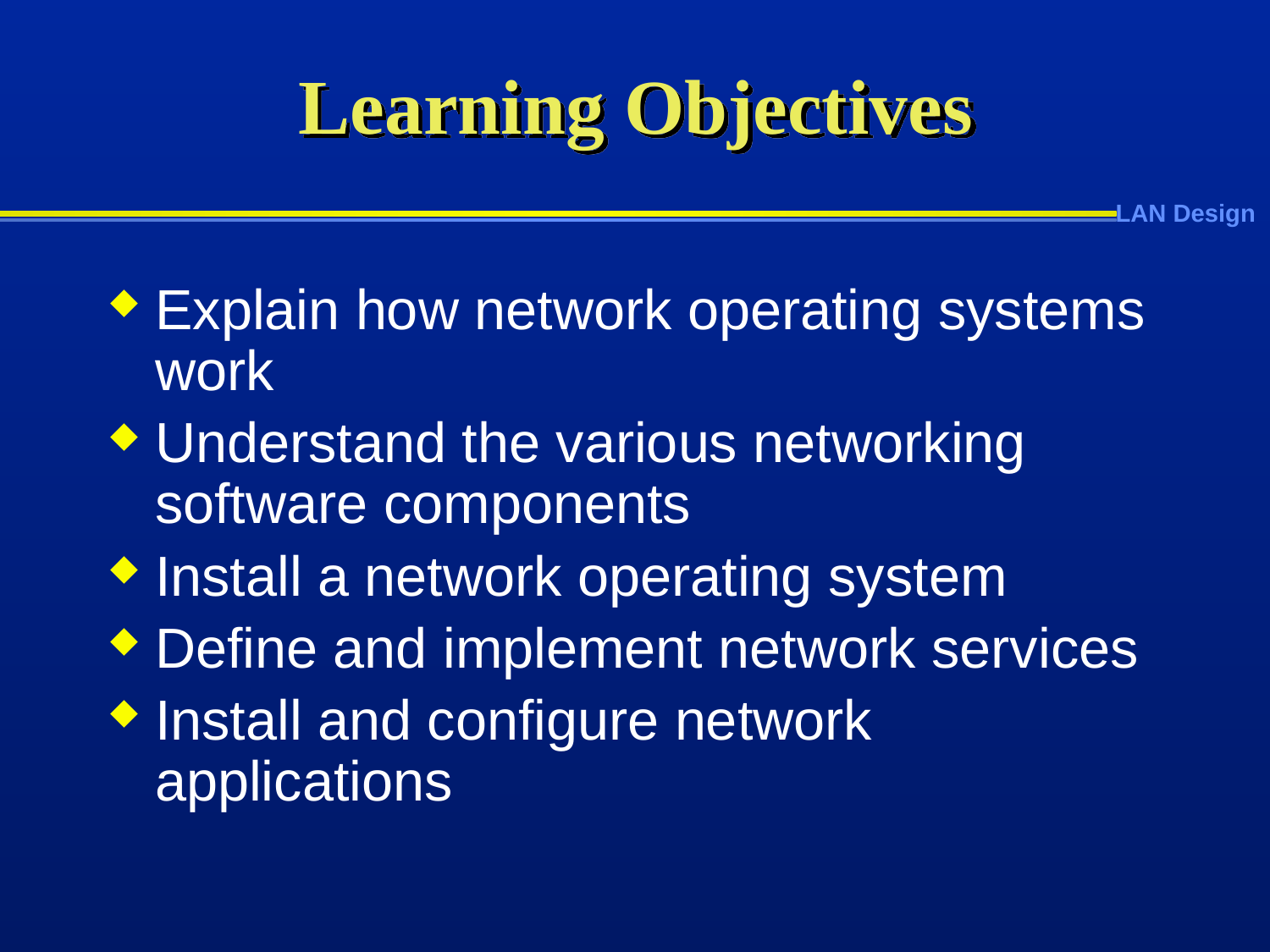

# Learning Objectives
Explain how network operating systems work
Understand the various networking software components
Install a network operating system
Define and implement network services
Install and configure network applications